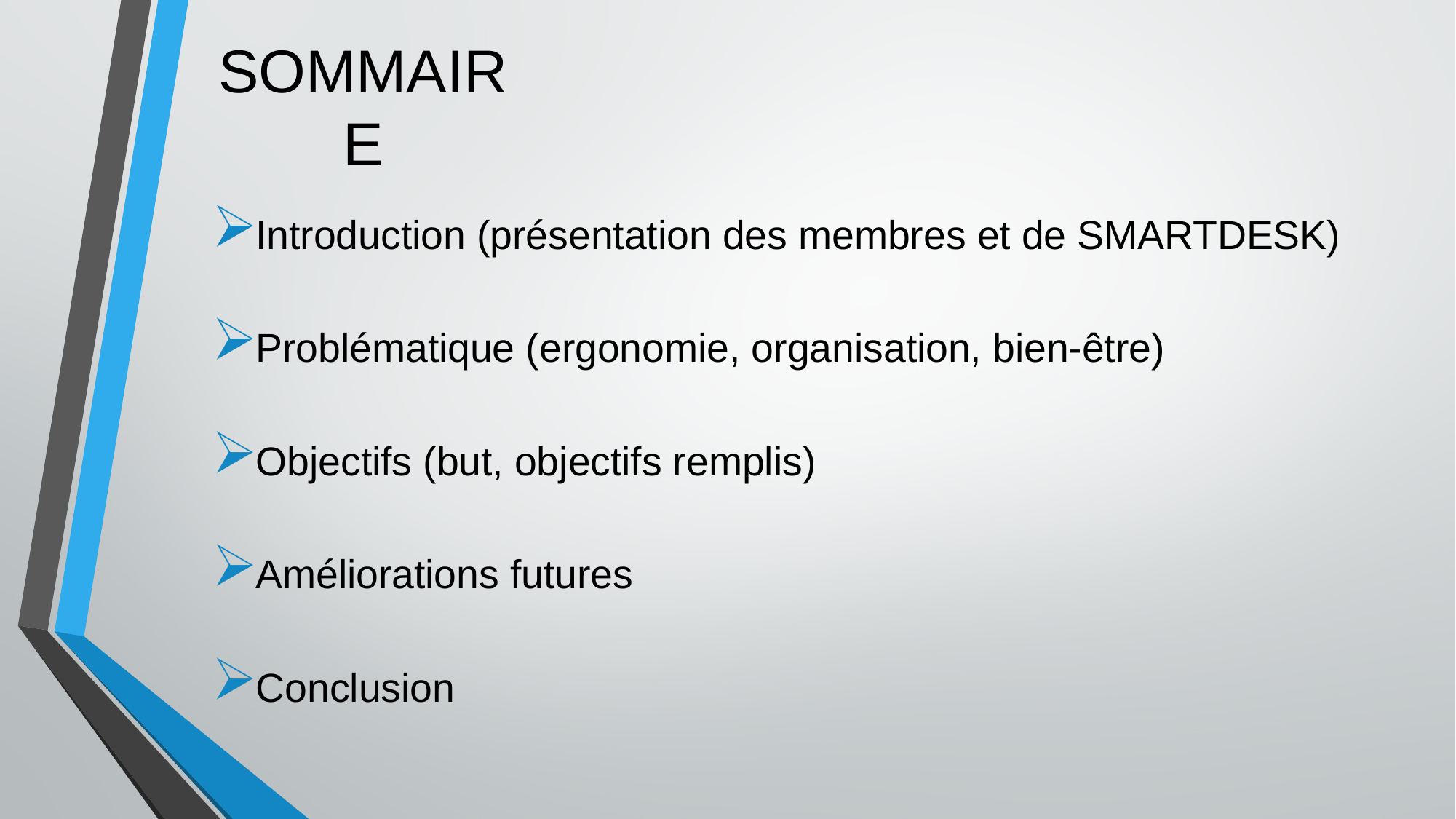

# SOMMAIRE
Introduction (présentation des membres et de SMARTDESK)
Problématique (ergonomie, organisation, bien-être)
Objectifs (but, objectifs remplis)
Améliorations futures
Conclusion